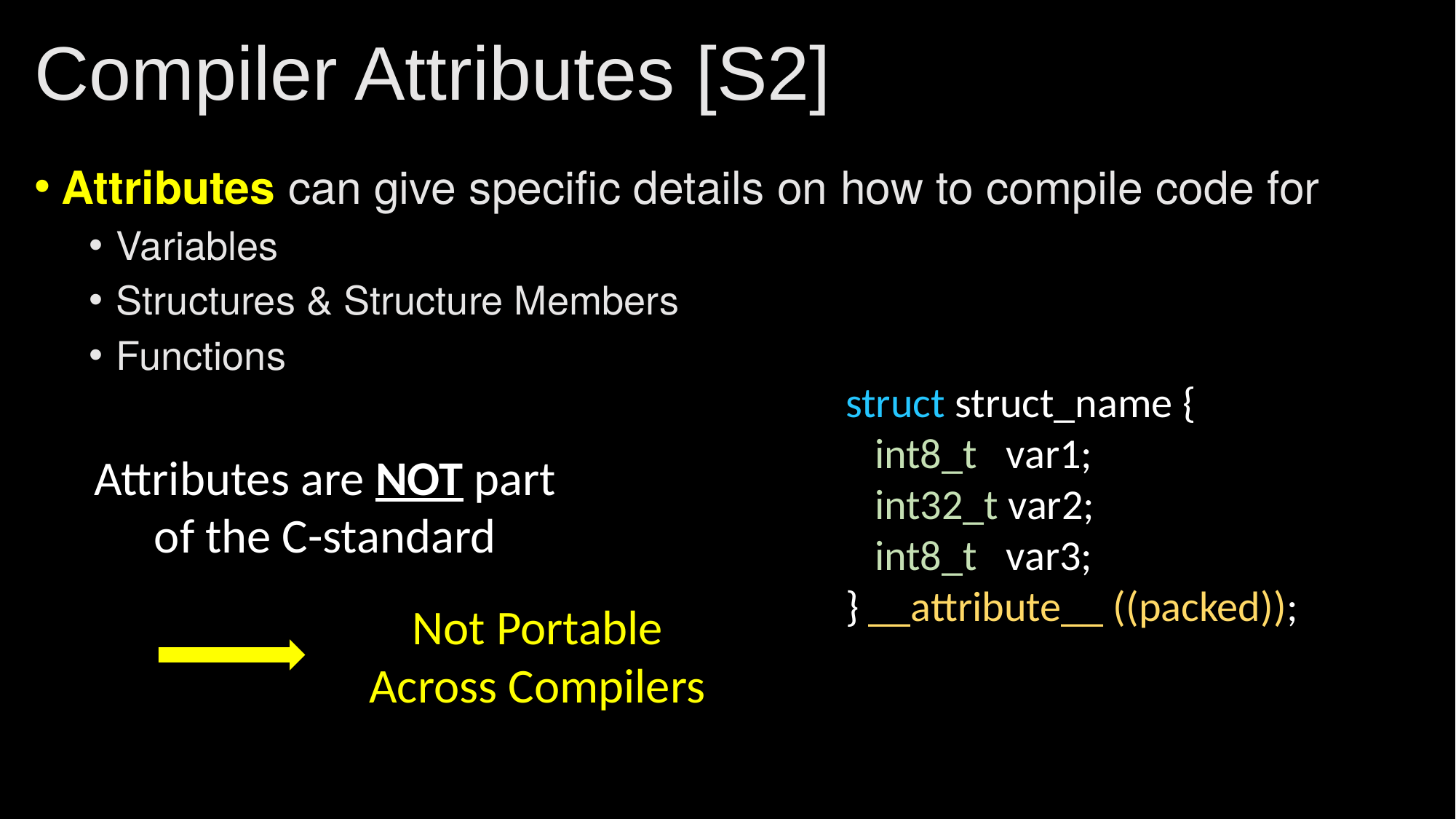

# Compiler Attributes [S2]
Attributes can give specific details on how to compile code for
Variables
Structures & Structure Members
Functions

struct struct_name {
   int8_t   var1;
   int32_t var2;
   int8_t   var3;
} __attribute__ ((packed));
Attributes are NOT part of the C-standard
Not Portable Across Compilers